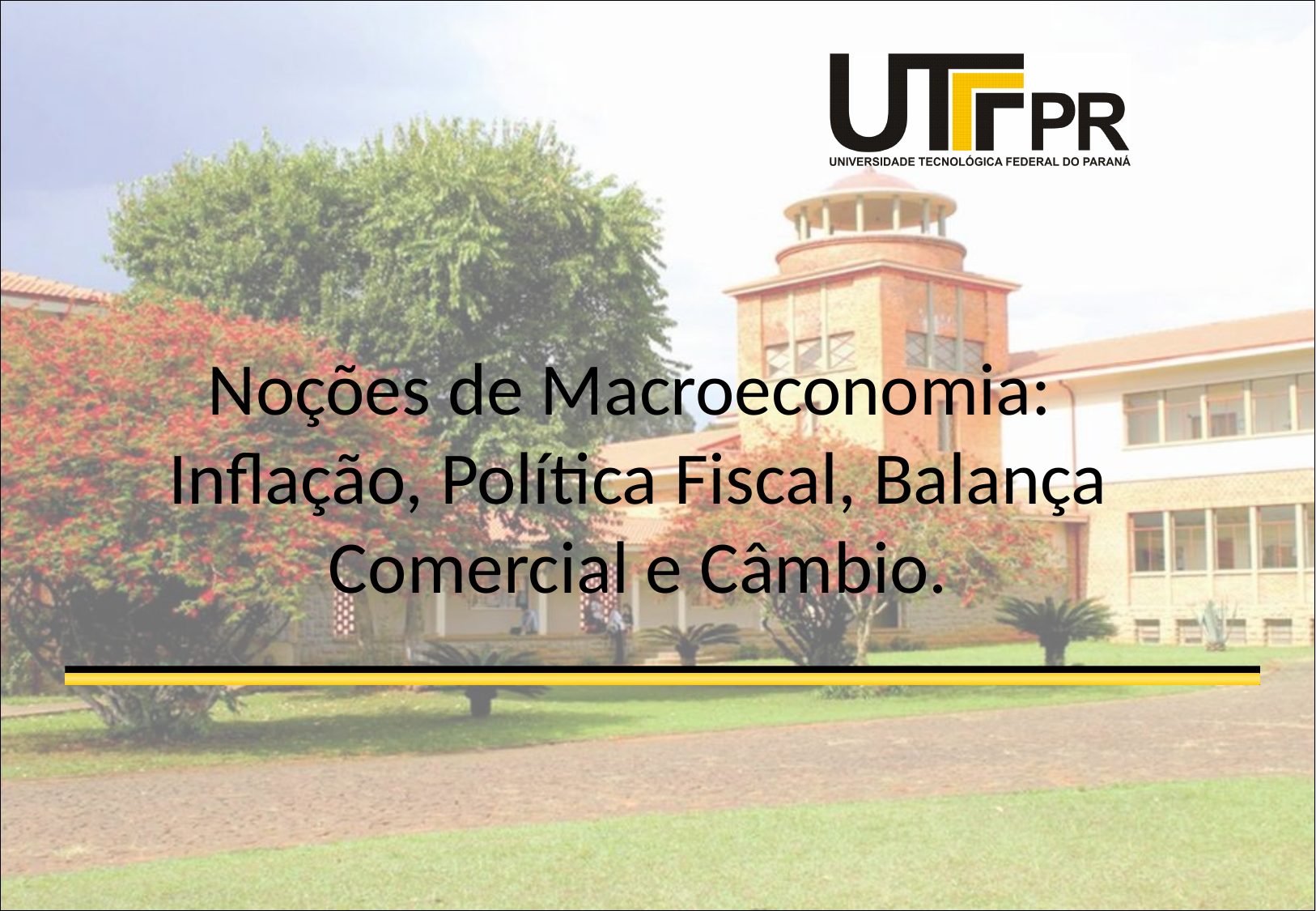

# Noções de Macroeconomia: Inflação, Política Fiscal, Balança Comercial e Câmbio.